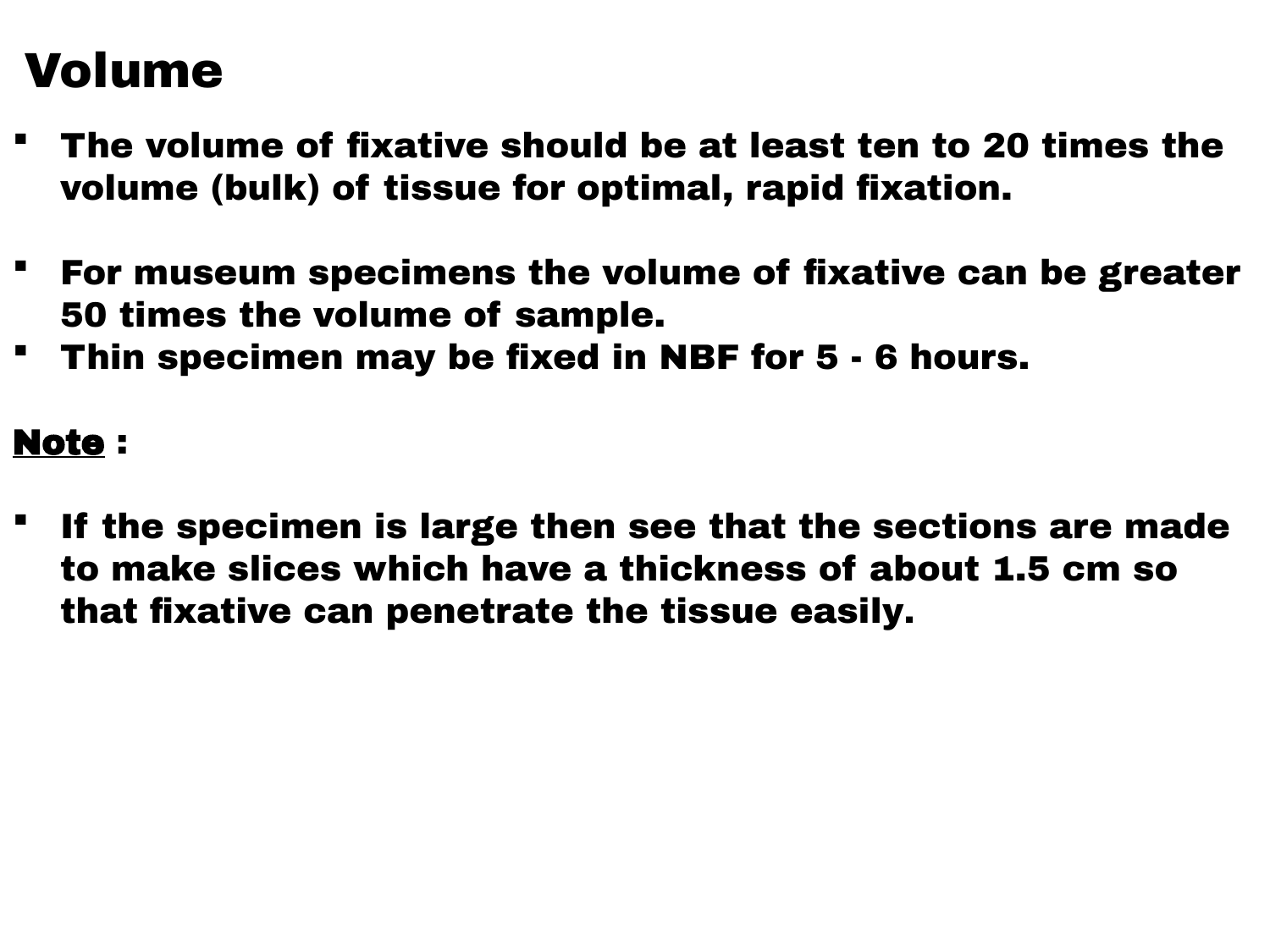

Volume

The volume of fixative should be at least ten to 20 times the volume (bulk) of tissue for optimal, rapid fixation.

For museum specimens the volume of fixative can be greater 50 times the volume of sample.
Thin specimen may be fixed in NBF for 5 - 6 hours.

Note :

If the specimen is large then see that the sections are made to make slices which have a thickness of about 1.5 cm so that fixative can penetrate the tissue easily.